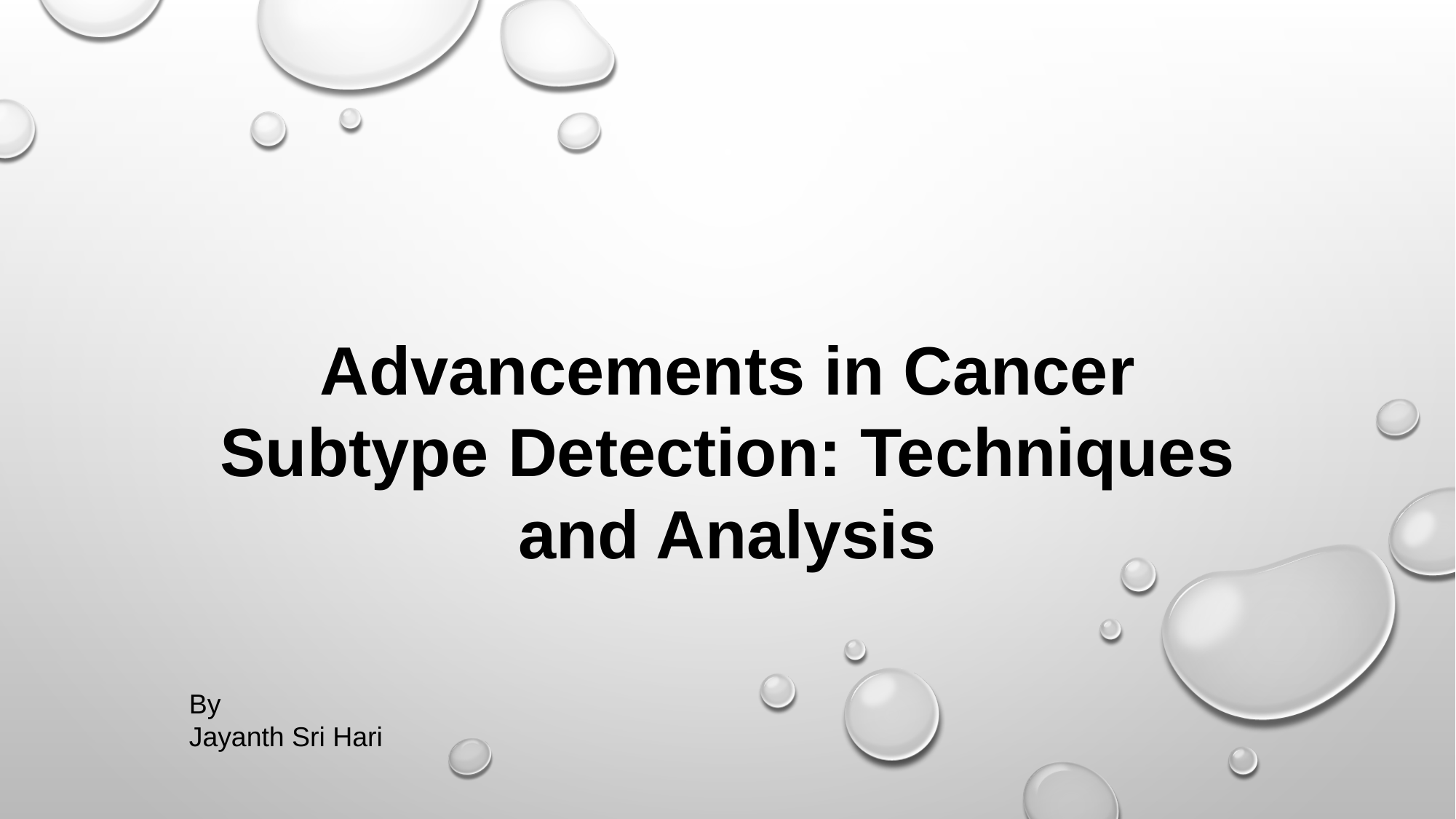

Advancements in Cancer Subtype Detection: Techniques and Analysis
By
Jayanth Sri Hari